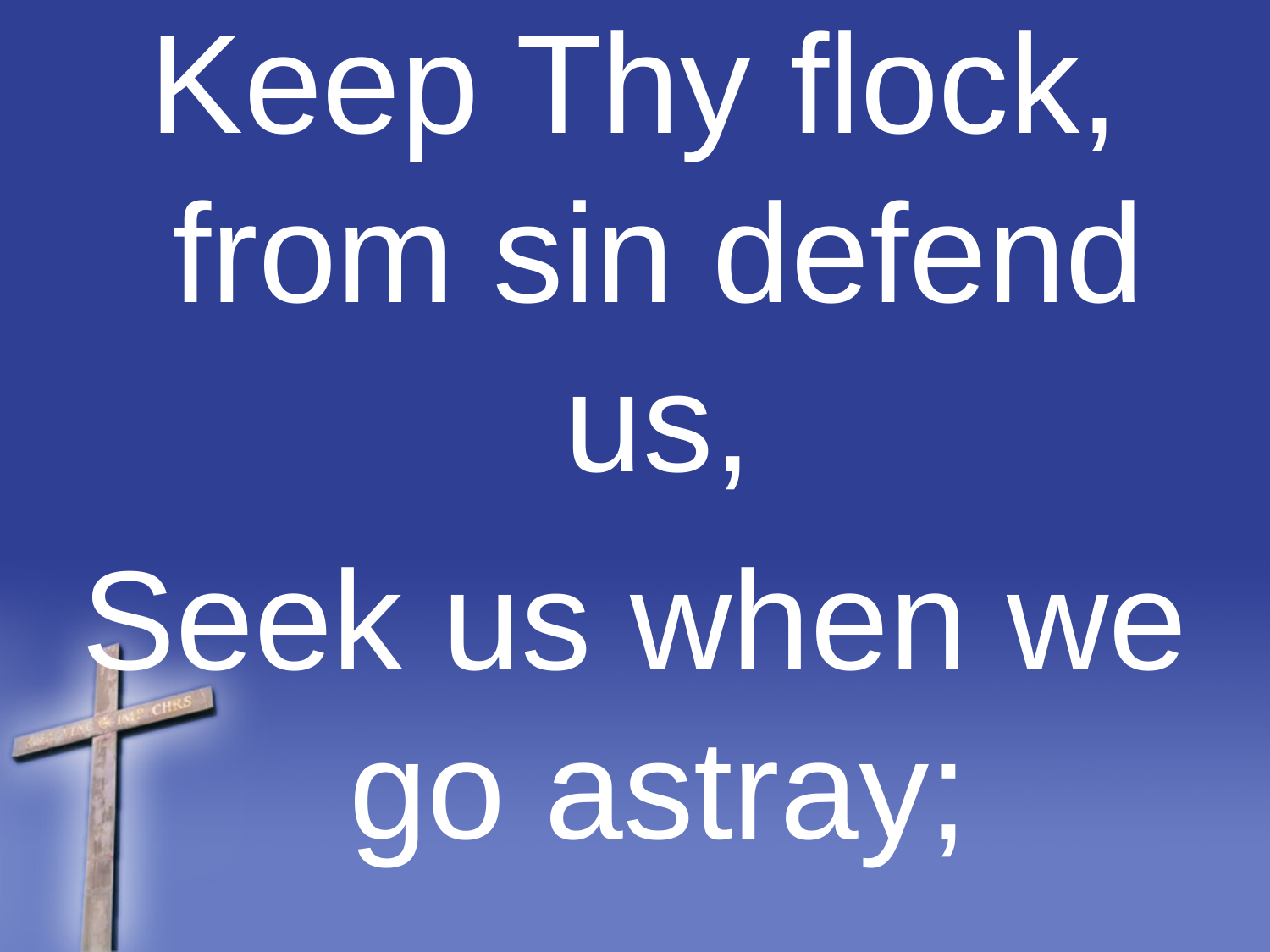

Keep Thy flock, from sin defend us,
Seek us when we go astray;